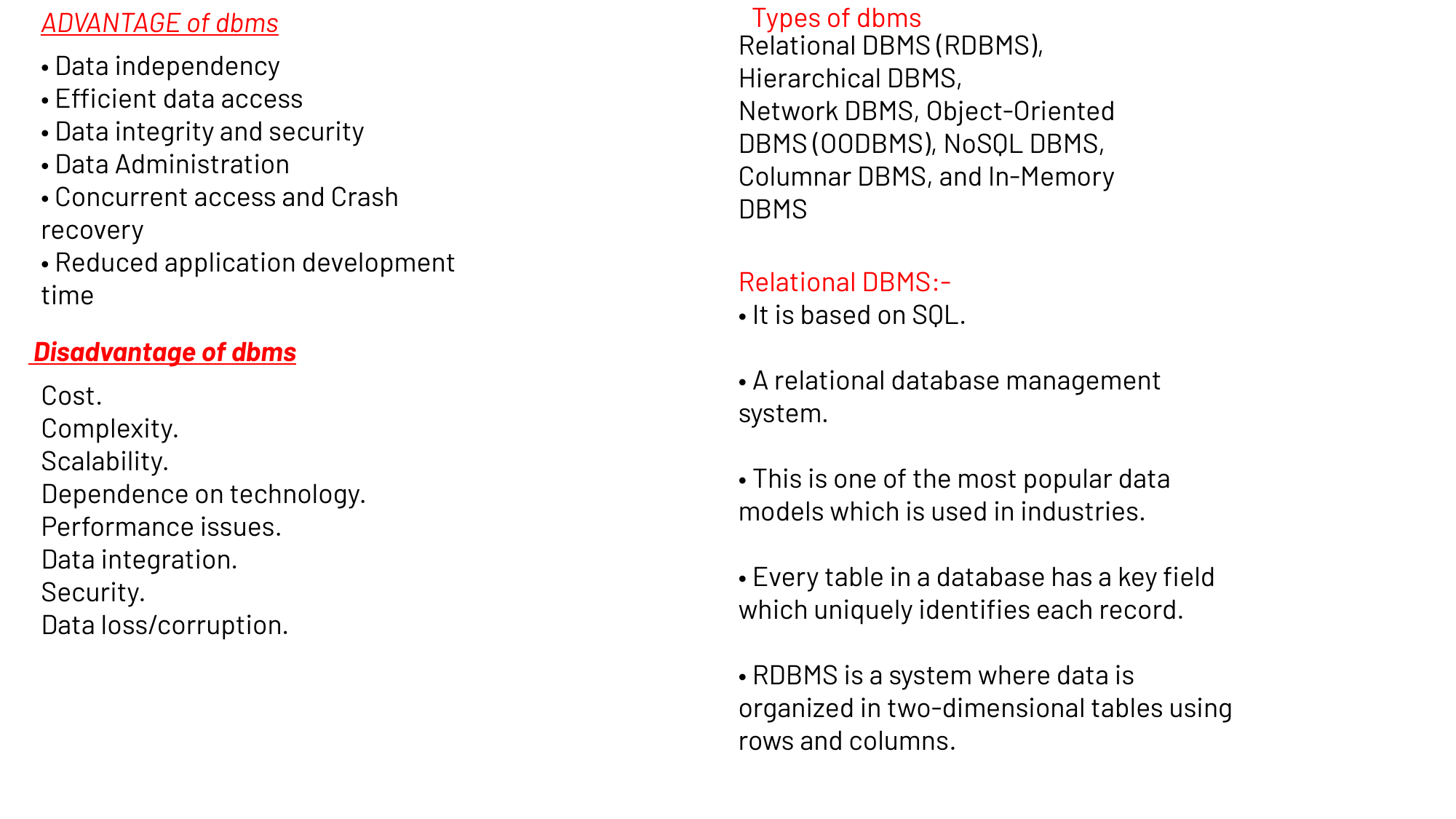

ADVANTAGE of dbms
Types of dbms
Relational DBMS (RDBMS), Hierarchical DBMS,
Network DBMS, Object-Oriented DBMS (OODBMS), NoSQL DBMS, Columnar DBMS, and In-Memory DBMS
• Data independency
• Efficient data access
• Data integrity and security
• Data Administration
• Concurrent access and Crash recovery
• Reduced application development time
Relational DBMS:-
• It is based on SQL.

• A relational database management system.

• This is one of the most popular data models which is used in industries.

• Every table in a database has a key field which uniquely identifies each record.

• RDBMS is a system where data is organized in two-dimensional tables using rows and columns.
 Disadvantage of dbms
Cost.
Complexity.
Scalability.
Dependence on technology.
Performance issues.
Data integration.
Security.
Data loss/corruption.